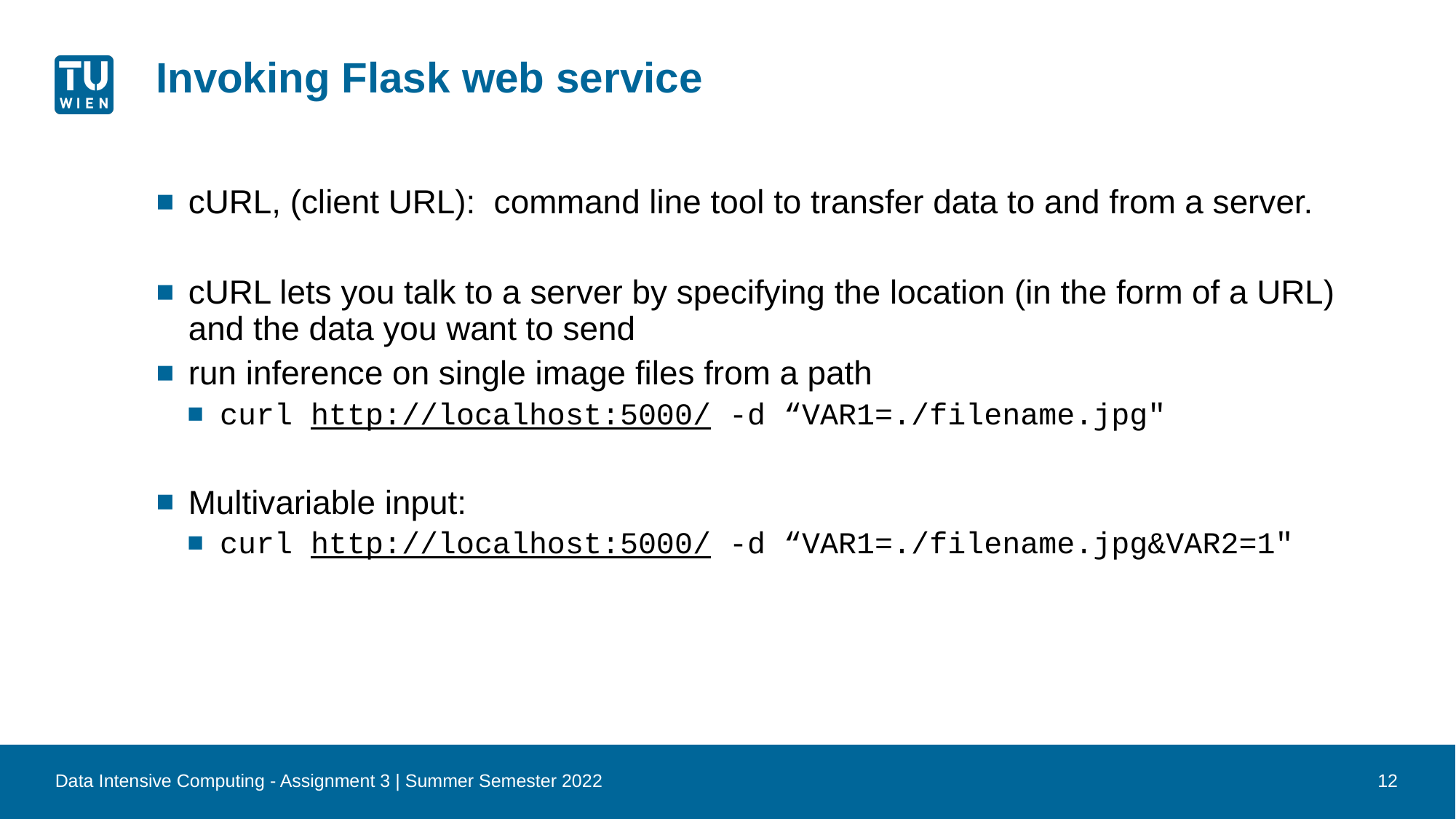

# Invoking Flask web service
cURL, (client URL):  command line tool to transfer data to and from a server.

cURL lets you talk to a server by specifying the location (in the form of a URL) and the data you want to send
run inference on single image files from a path
curl http://localhost:5000/ -d “VAR1=./filename.jpg"

Multivariable input:
curl http://localhost:5000/ -d “VAR1=./filename.jpg&VAR2=1"
Data Intensive Computing - Assignment 3 | Summer Semester 2022
12